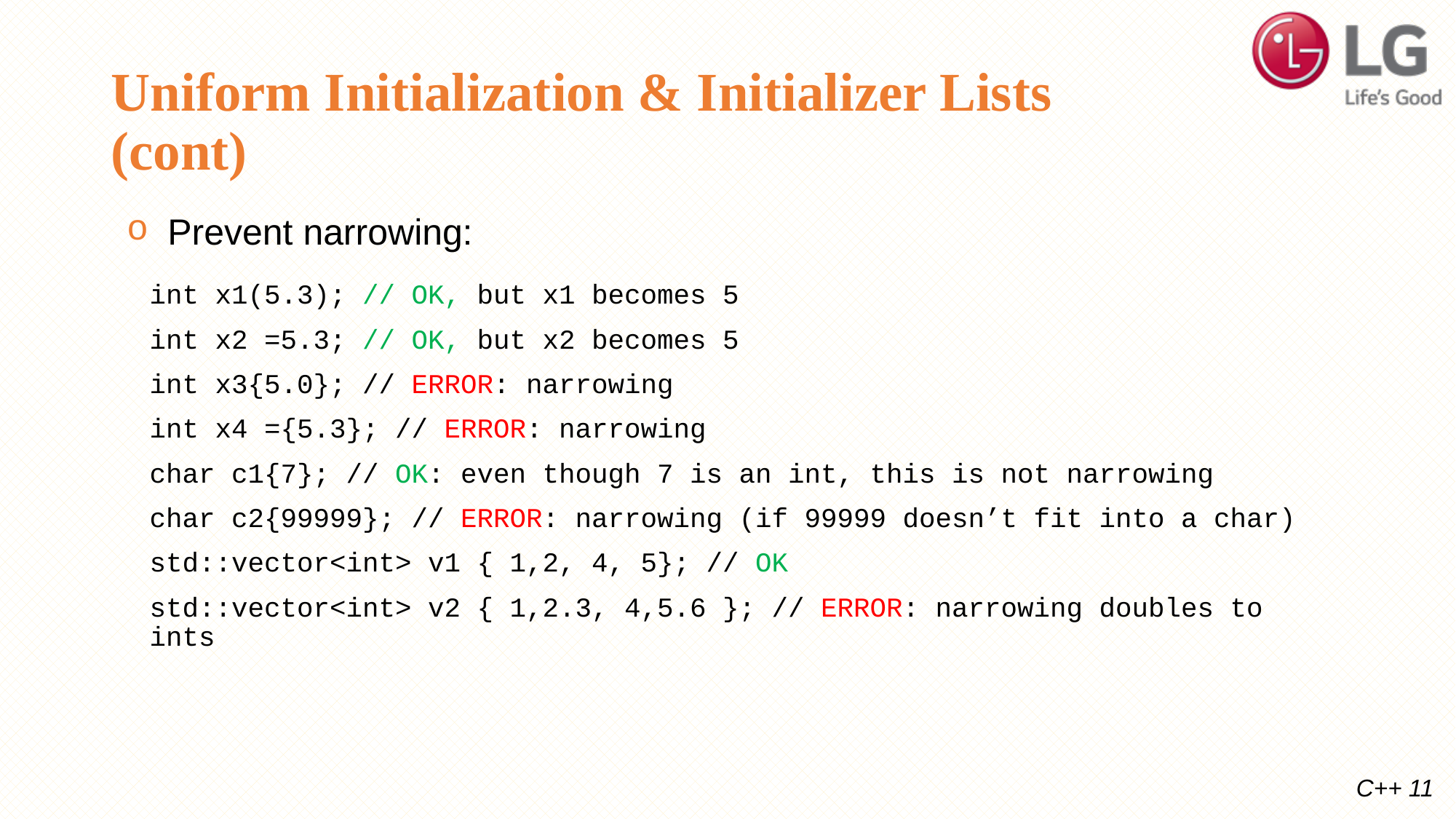

# Uniform Initialization & Initializer Lists (cont)
Prevent narrowing:
int x1(5.3); // OK, but x1 becomes 5
int x2 =5.3; // OK, but x2 becomes 5
int x3{5.0}; // ERROR: narrowing
int x4 ={5.3}; // ERROR: narrowing
char c1{7}; // OK: even though 7 is an int, this is not narrowing
char c2{99999}; // ERROR: narrowing (if 99999 doesn’t fit into a char)
std::vector<int> v1 { 1,2, 4, 5}; // OK
std::vector<int> v2 { 1,2.3, 4,5.6 }; // ERROR: narrowing doubles to ints